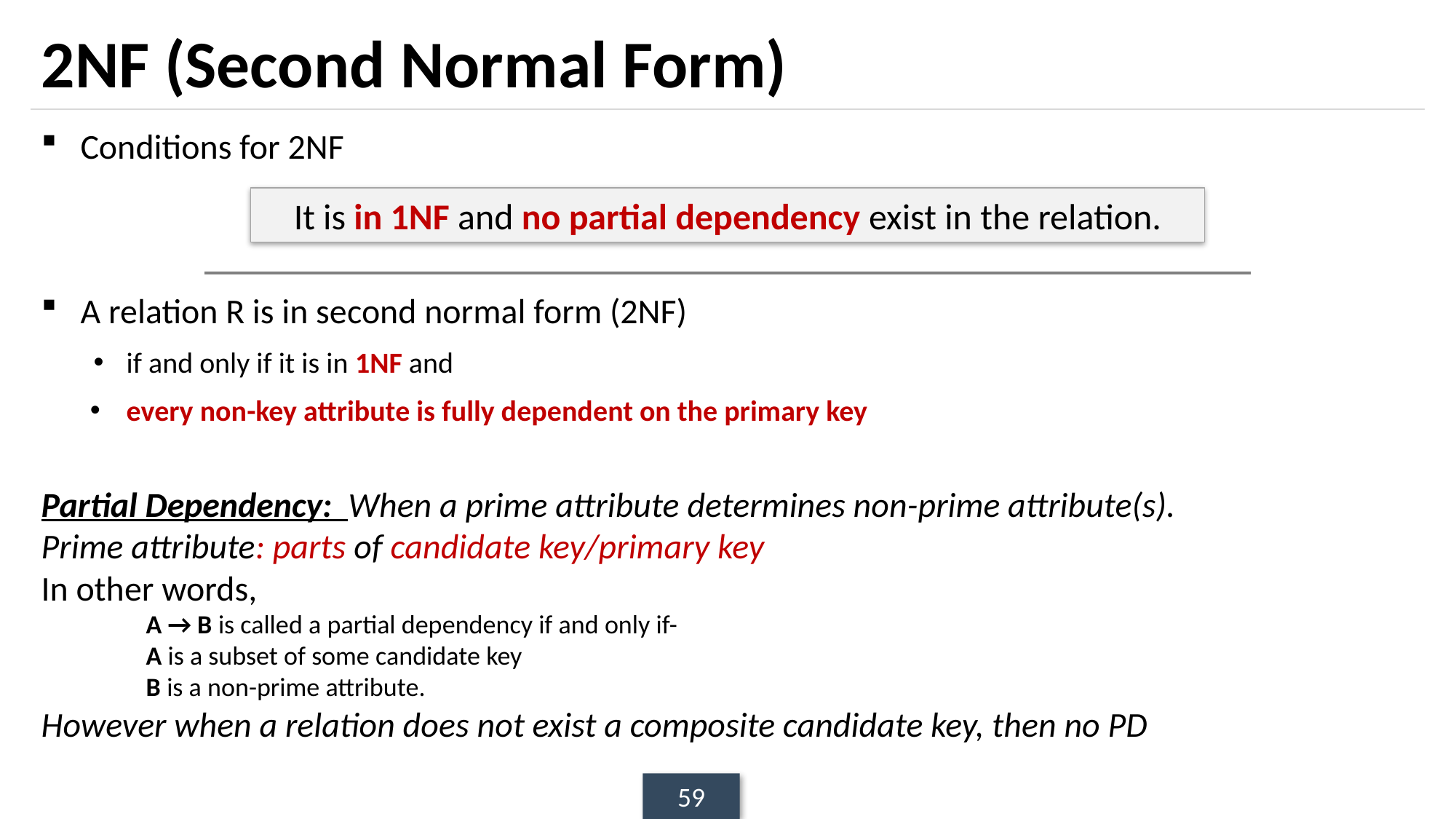

# 2NF (Second Normal Form)
Conditions for 2NF

A relation R is in second normal form (2NF)
if and only if it is in 1NF and
every non-key attribute is fully dependent on the primary key

Partial Dependency:  When a prime attribute determines non-prime attribute(s).
Prime attribute: parts of candidate key/primary key
In other words,
A → B is called a partial dependency if and only if-
A is a subset of some candidate key
B is a non-prime attribute.
However when a relation does not exist a composite candidate key, then no PD
It is in 1NF and no partial dependency exist in the relation.